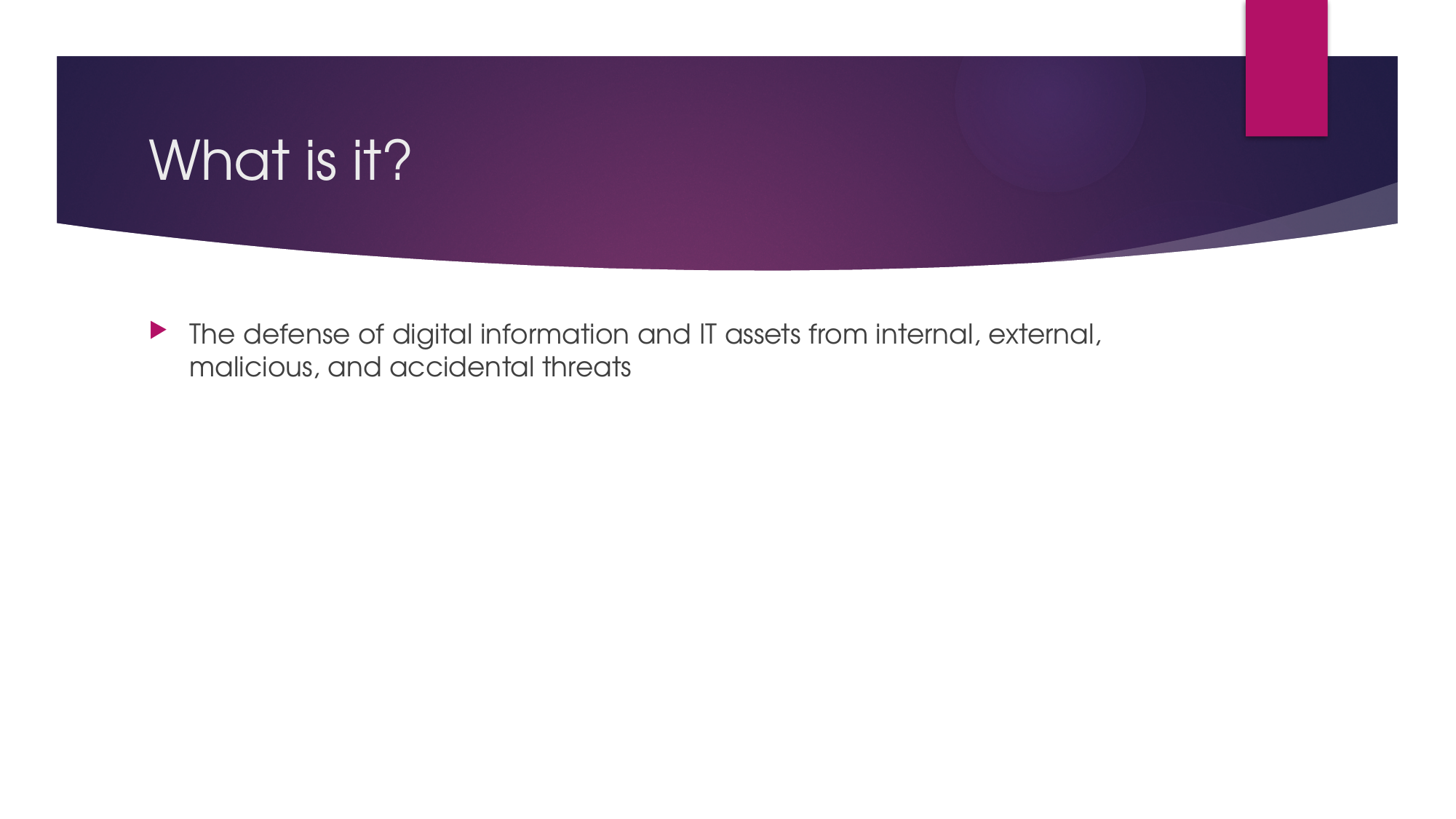

# What is it?
The defense of digital information and IT assets from internal, external, malicious, and accidental threats